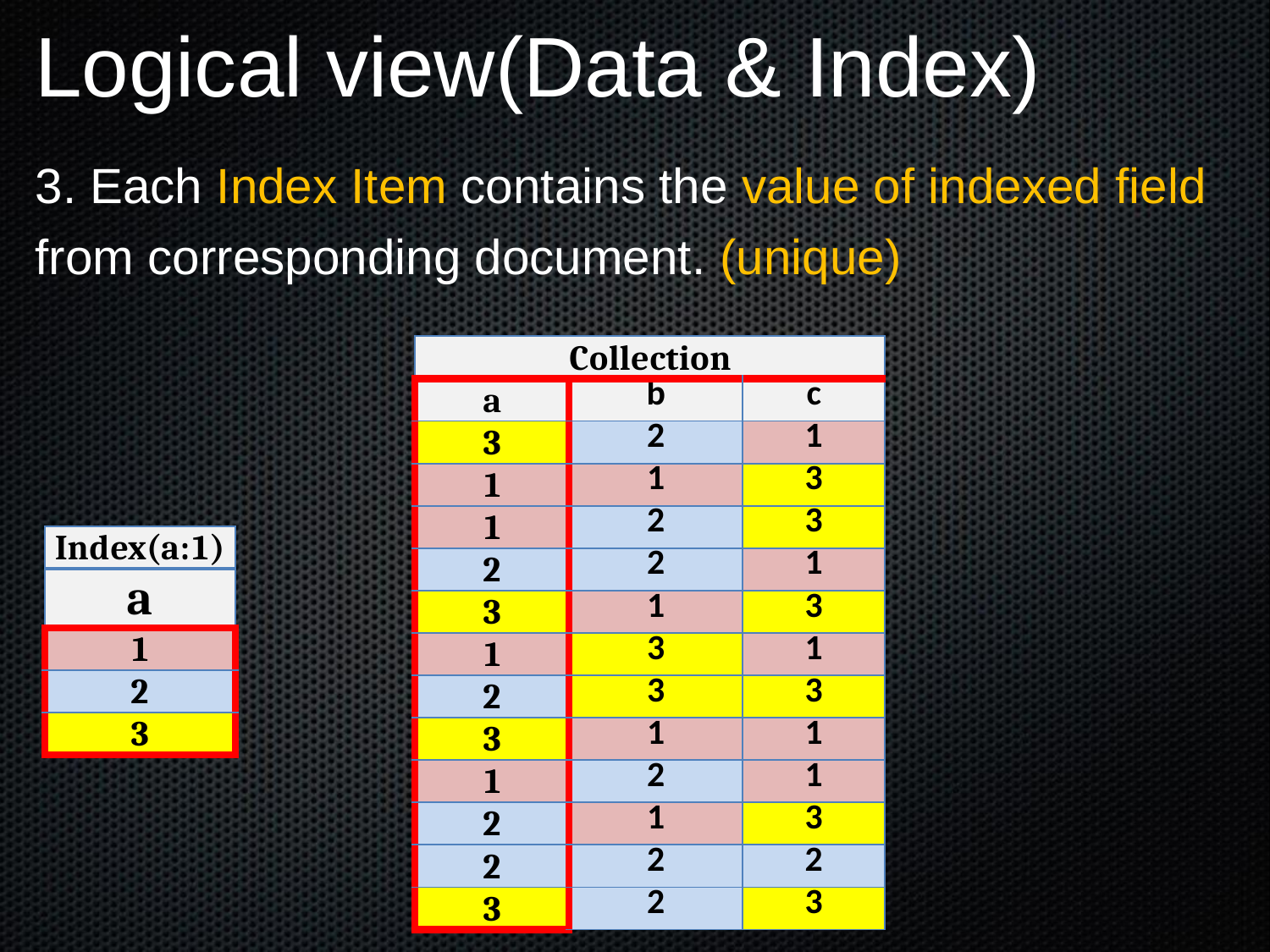

Logical view(Data & Index)
3. Each Index Item contains the value of indexed field from corresponding document. (unique)
| Collection |  |  |
| --- | --- | --- |
| a | b | c |
| 3 | 2 | 1 |
| 1 | 1 | 3 |
| 1 | 2 | 3 |
| 2 | 2 | 1 |
| 3 | 1 | 3 |
| 1 | 3 | 1 |
| 2 | 3 | 3 |
| 3 | 1 | 1 |
| 1 | 2 | 1 |
| 2 | 1 | 3 |
| 2 | 2 | 2 |
| 3 | 2 | 3 |
| Index(a:1) |
| --- |
| a |
| 1 |
| 2 |
| 3 |